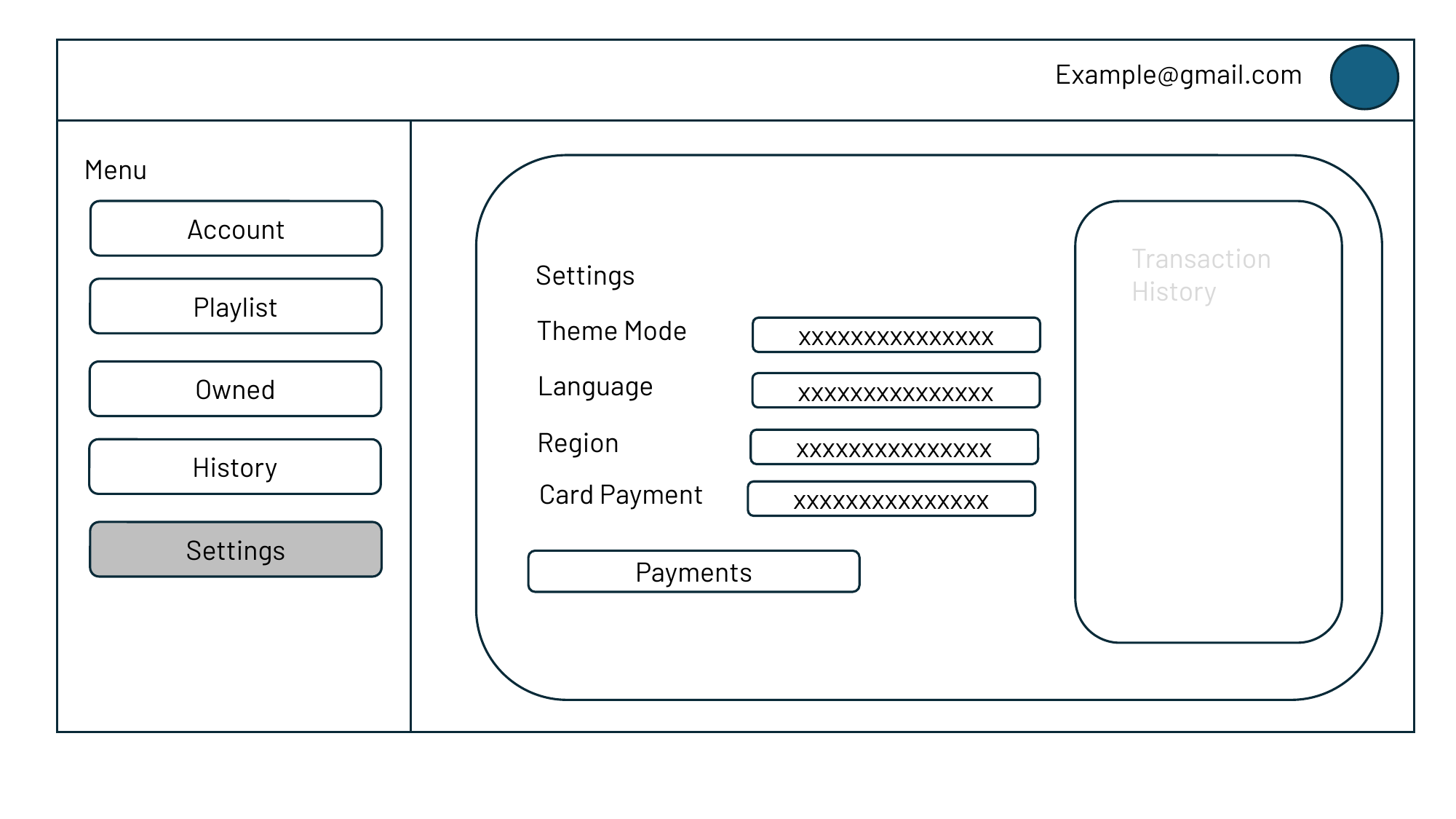

Example@gmail.com

Menu

Account

Transaction
History
Settings
Playlist
Theme Mode
xxxxxxxxxxxxxxx
Owned
Language
xxxxxxxxxxxxxxx
Region
xxxxxxxxxxxxxxx
History
Card Payment
xxxxxxxxxxxxxxx
Settings
Payments